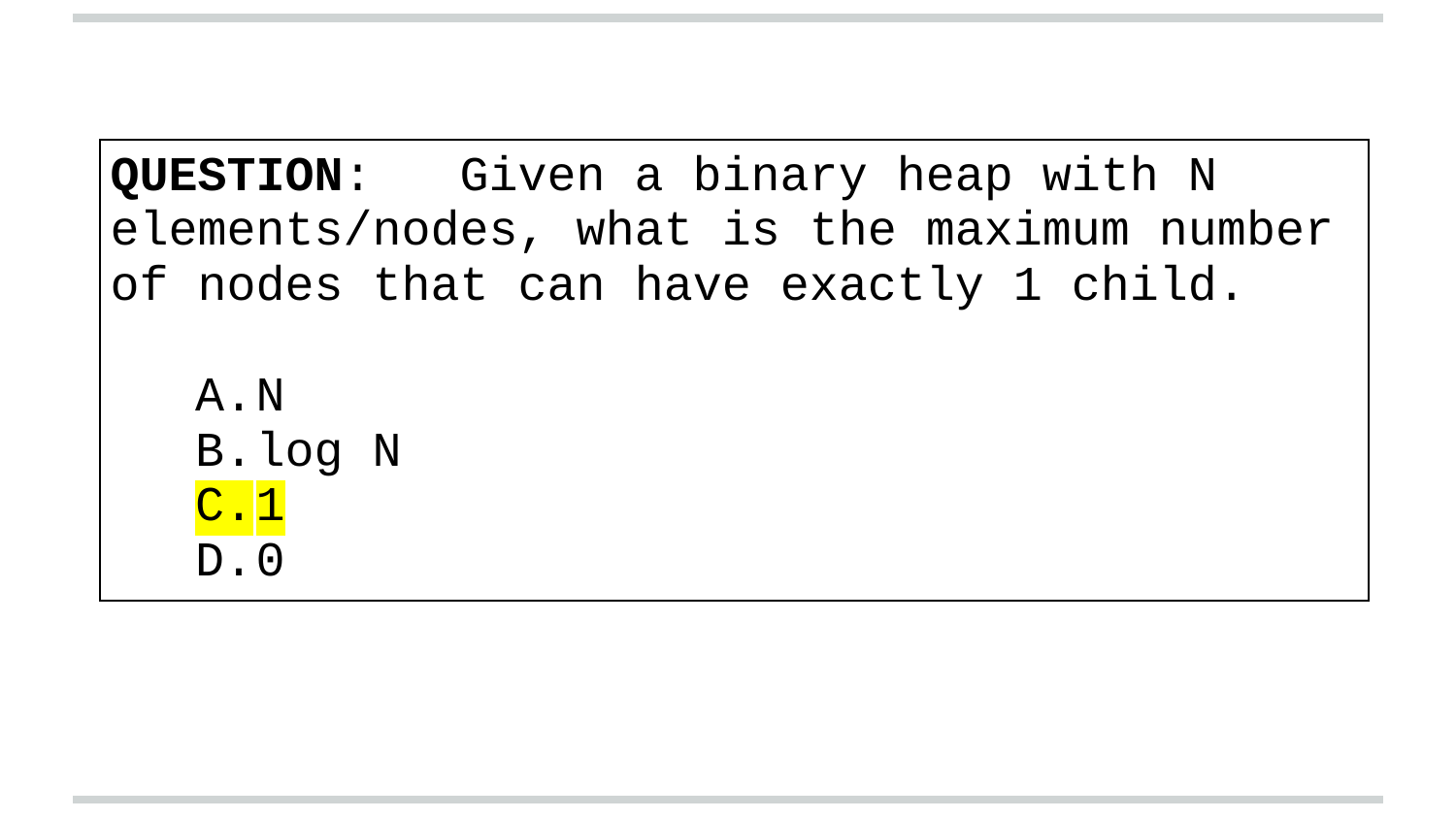

| QUESTION: Given a binary heap with N elements/nodes, what is the maximum number of nodes that can have exactly 1 child. N log N 1 0 |
| --- |